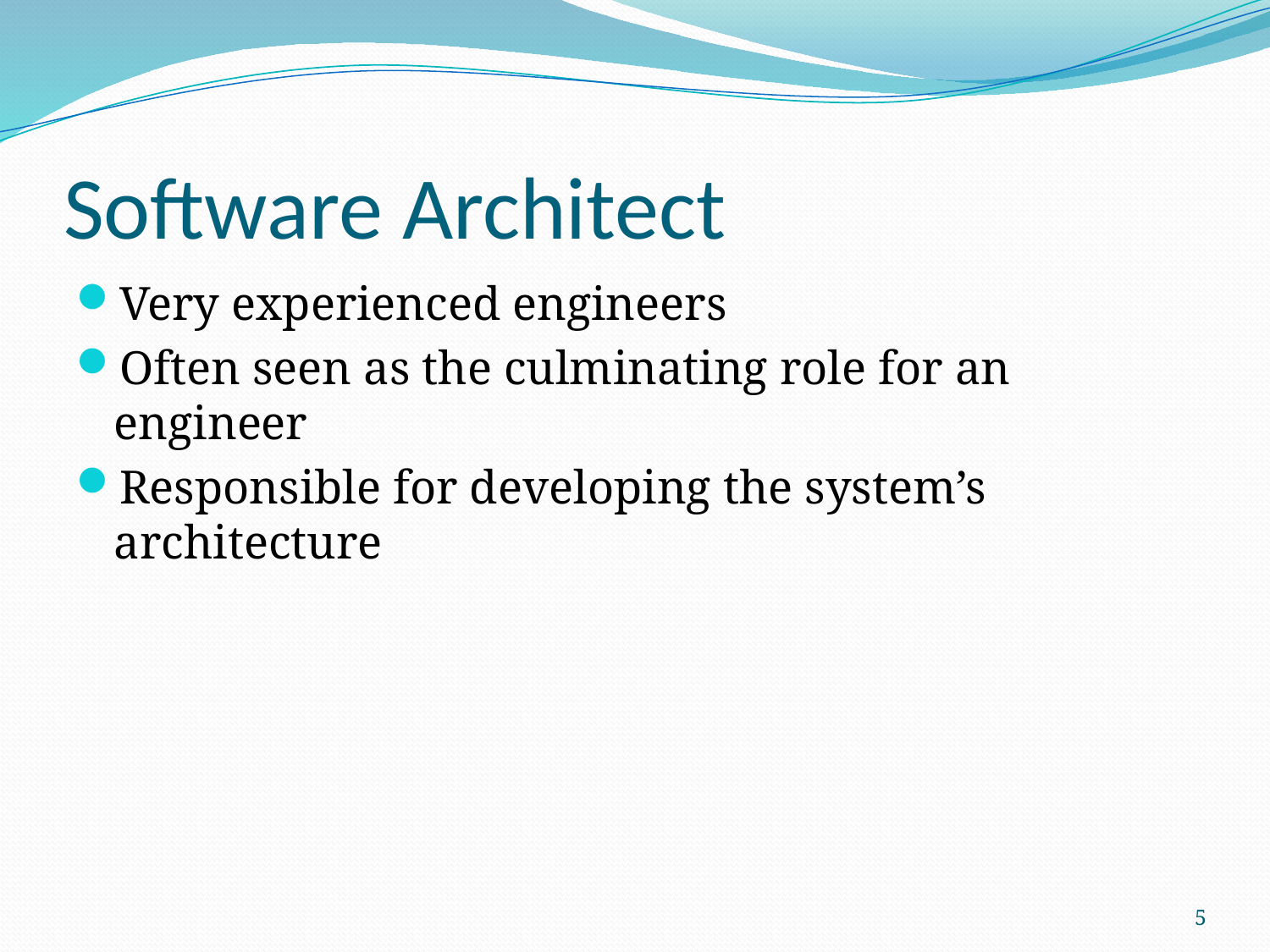

# Software Architect
Very experienced engineers
Often seen as the culminating role for an engineer
Responsible for developing the system’s architecture

5